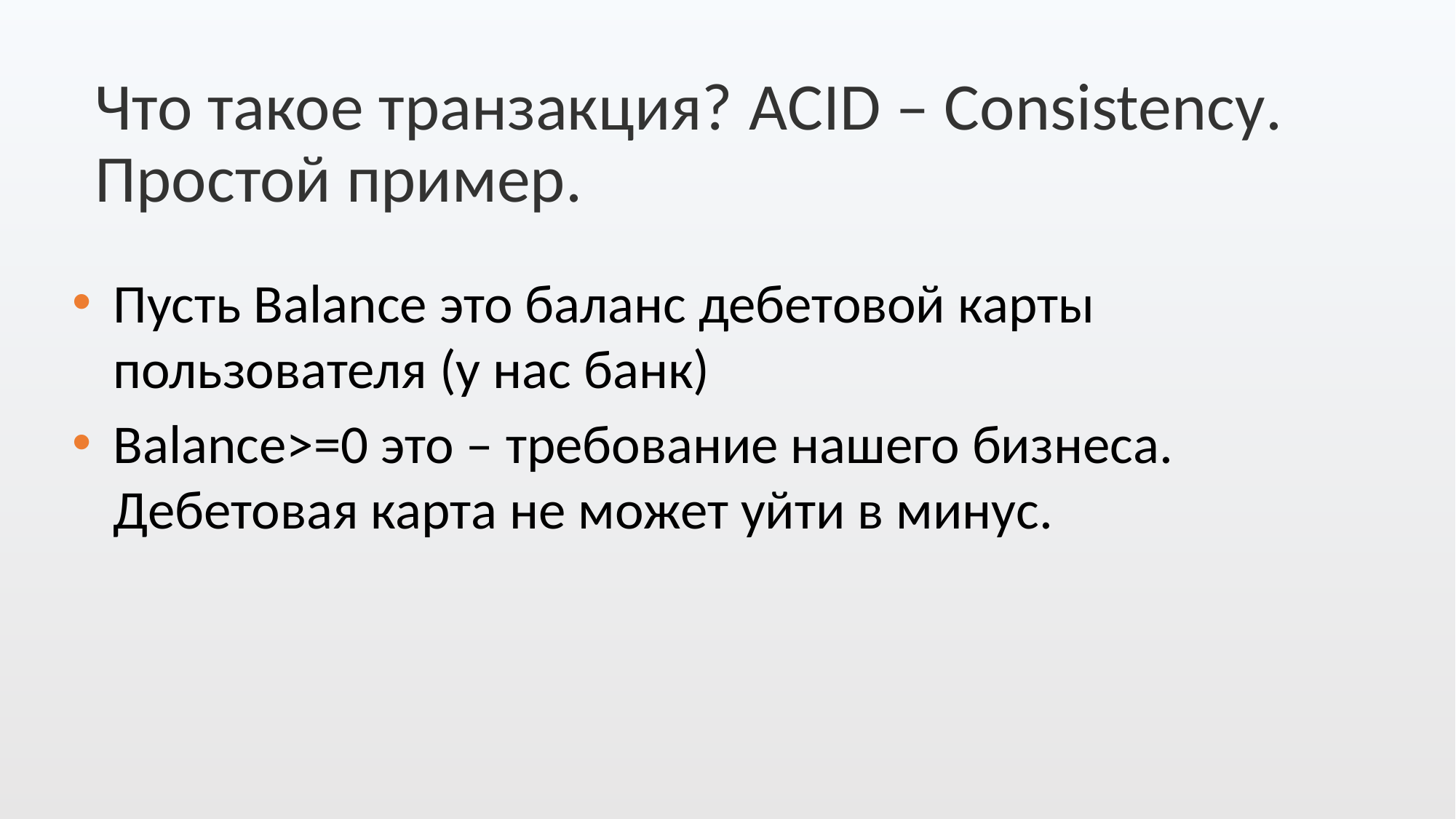

Что такое транзакция? ACID – Consistency.
Простой пример.
Пусть Balance это баланс дебетовой карты пользователя (у нас банк)
Balance>=0 это – требование нашего бизнеса. Дебетовая карта не может уйти в минус.